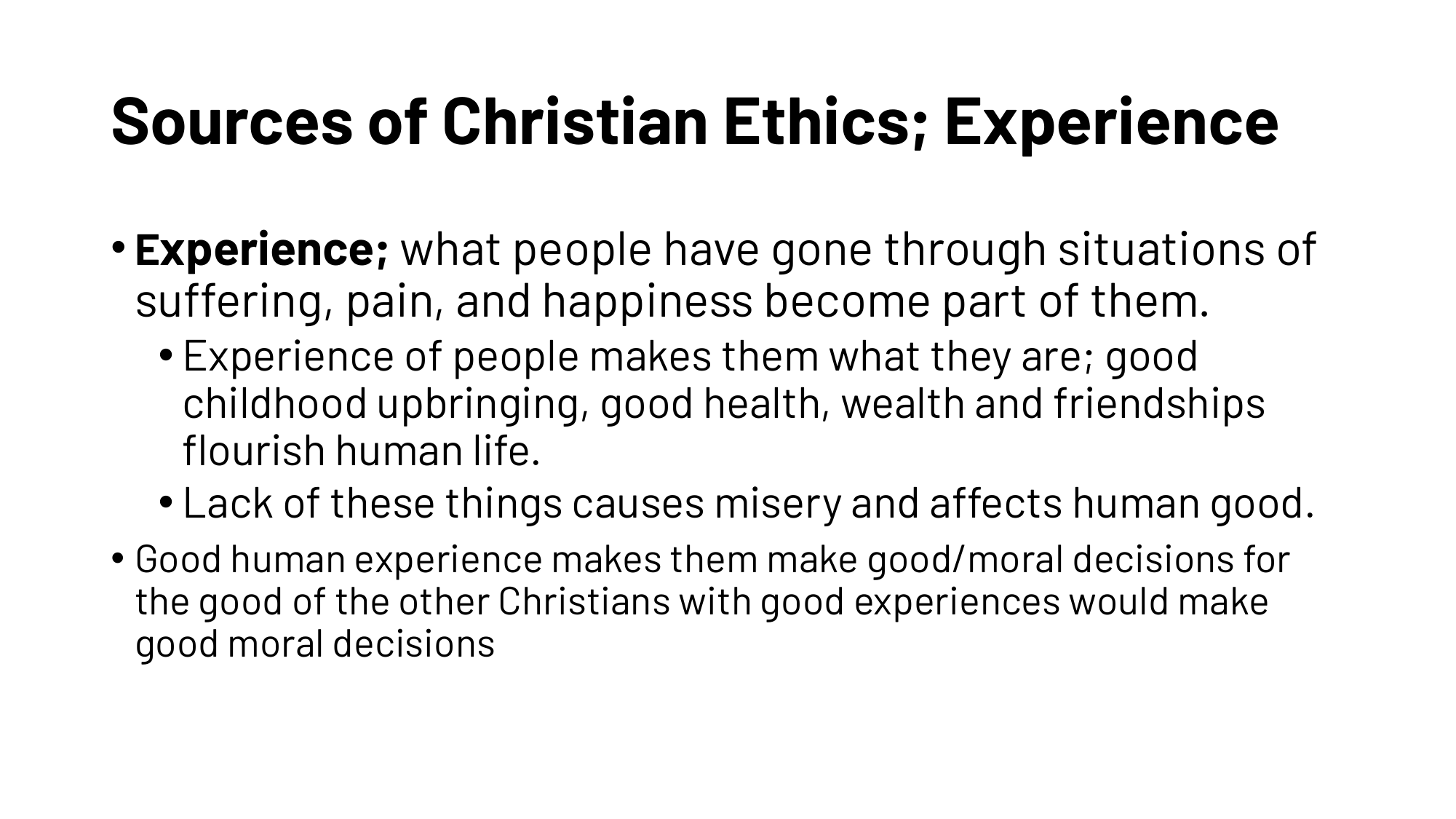

# Sources of Christian Ethics; Experience
Experience; what people have gone through situations of suffering, pain, and happiness become part of them.
Experience of people makes them what they are; good childhood upbringing, good health, wealth and friendships flourish human life.
Lack of these things causes misery and affects human good.
Good human experience makes them make good/moral decisions for the good of the other Christians with good experiences would make good moral decisions